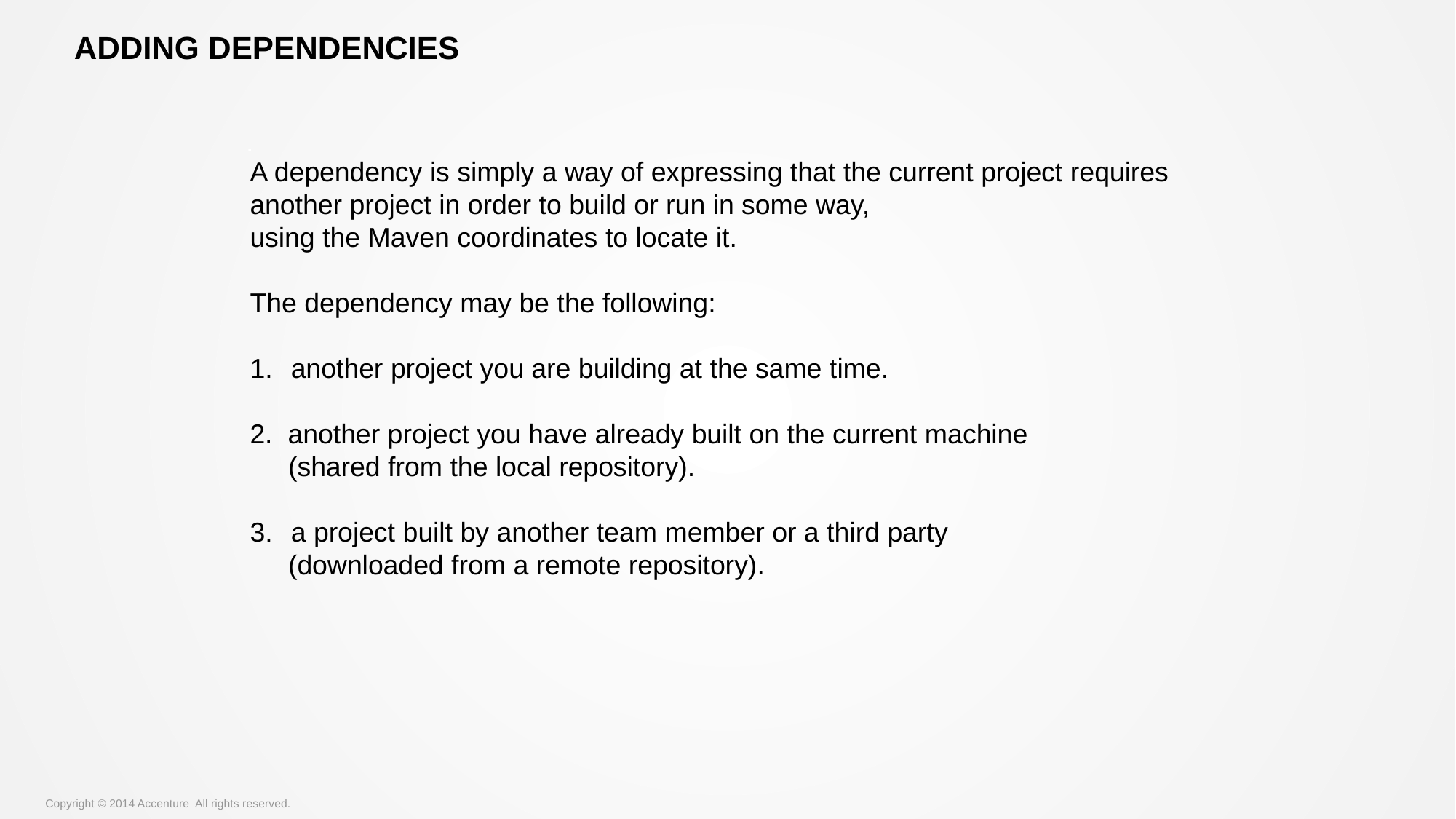

Adding Dependencies
 .
A dependency is simply a way of expressing that the current project requires
another project in order to build or run in some way,
using the Maven coordinates to locate it.

The dependency may be the following:

another project you are building at the same time.

2.  another project you have already built on the current machine
     (shared from the local repository).

a project built by another team member or a third party
     (downloaded from a remote repository).

Copyright © 2014 Accenture  All rights reserved.